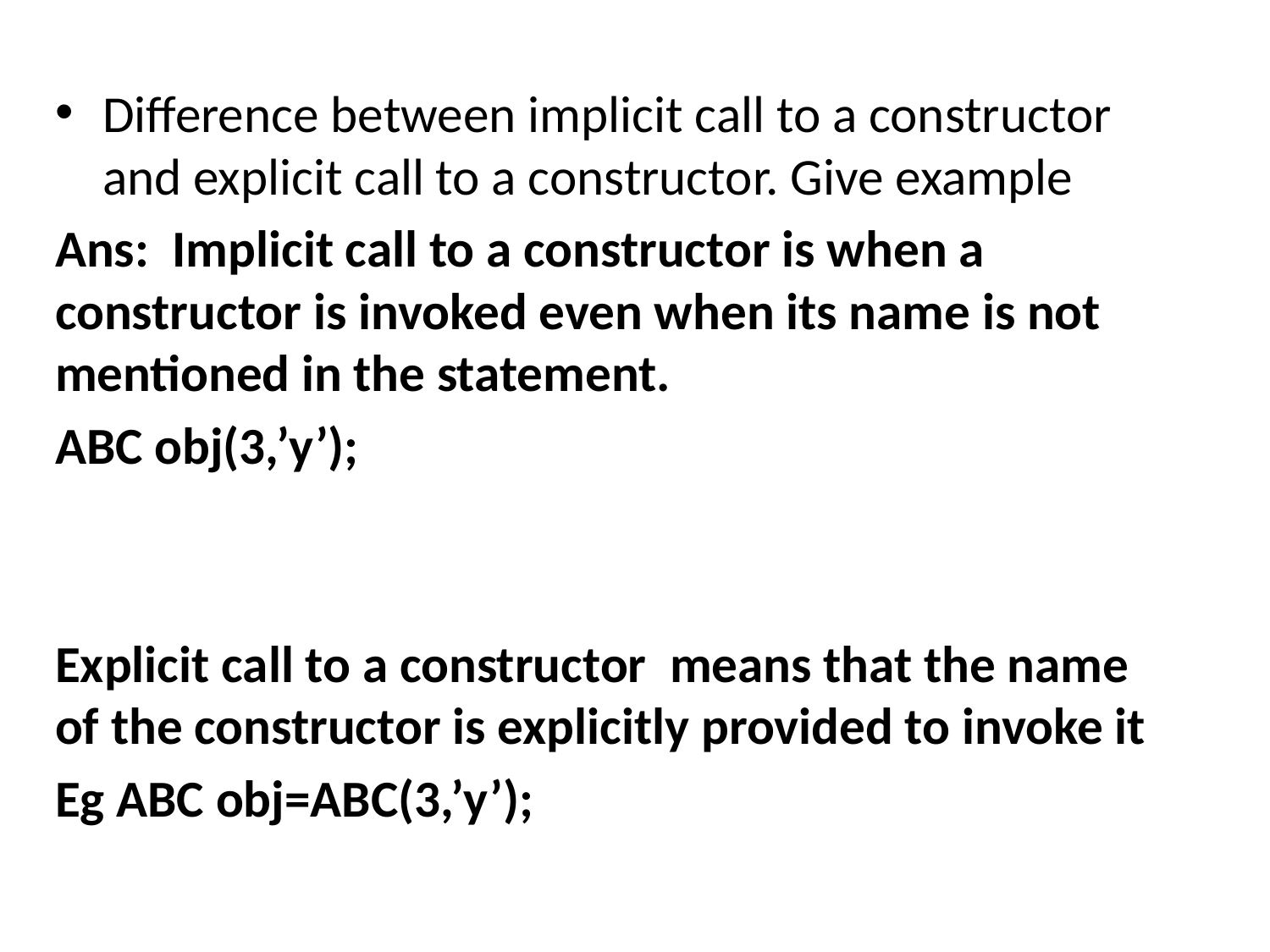

Difference between implicit call to a constructor and explicit call to a constructor. Give example
Ans:  Implicit call to a constructor is when a constructor is invoked even when its name is not mentioned in the statement.
ABC obj(3,’y’);

Explicit call to a constructor  means that the name of the constructor is explicitly provided to invoke it
Eg ABC obj=ABC(3,’y’);